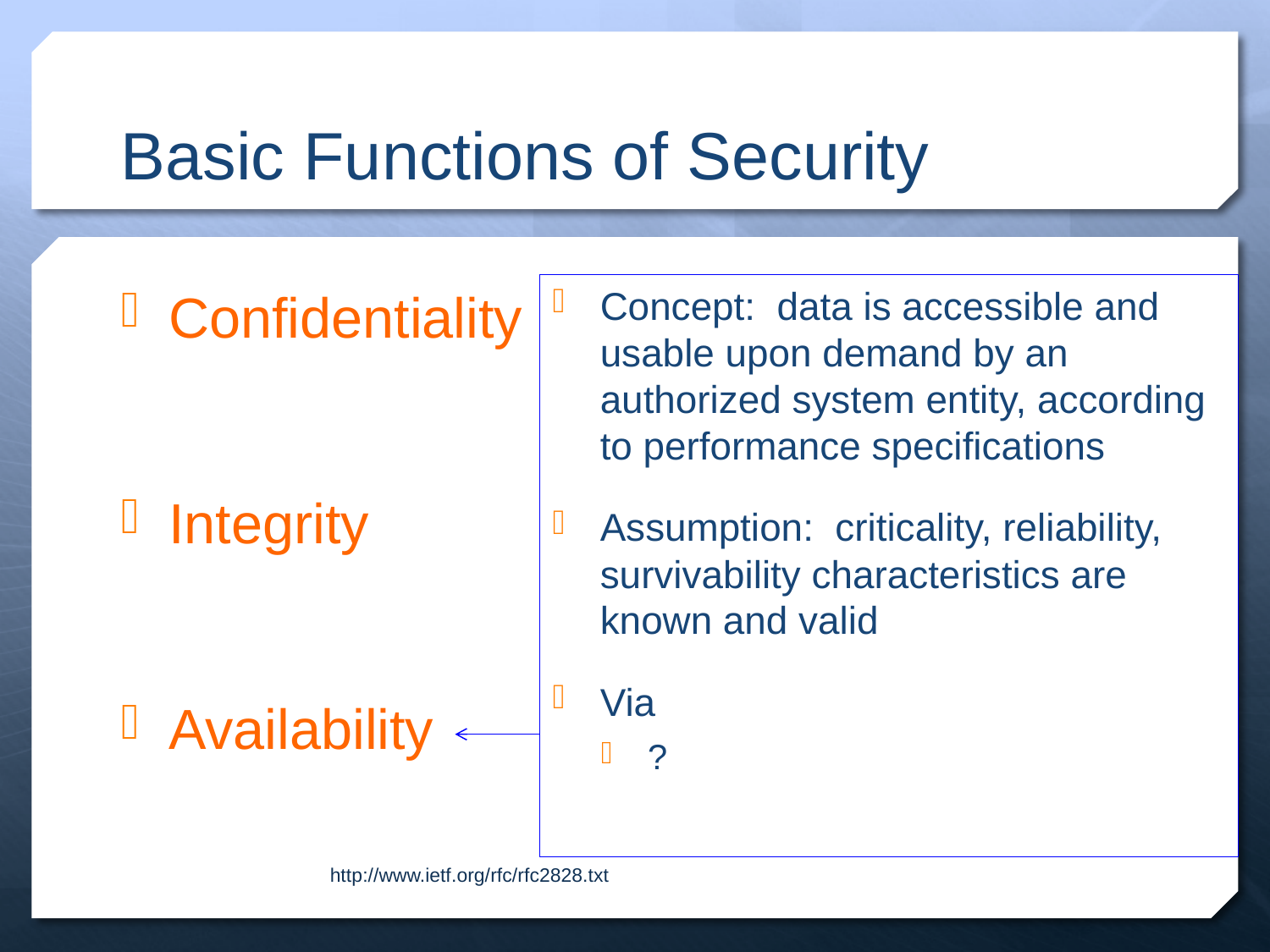

# Basic Functions of Security
Concept:  data is accessible and usable upon demand by an authorized system entity, according to performance specifications
Assumption:  criticality, reliability, survivability characteristics are known and valid
Via
?
Confidentiality

Integrity

Availability
http://www.ietf.org/rfc/rfc2828.txt